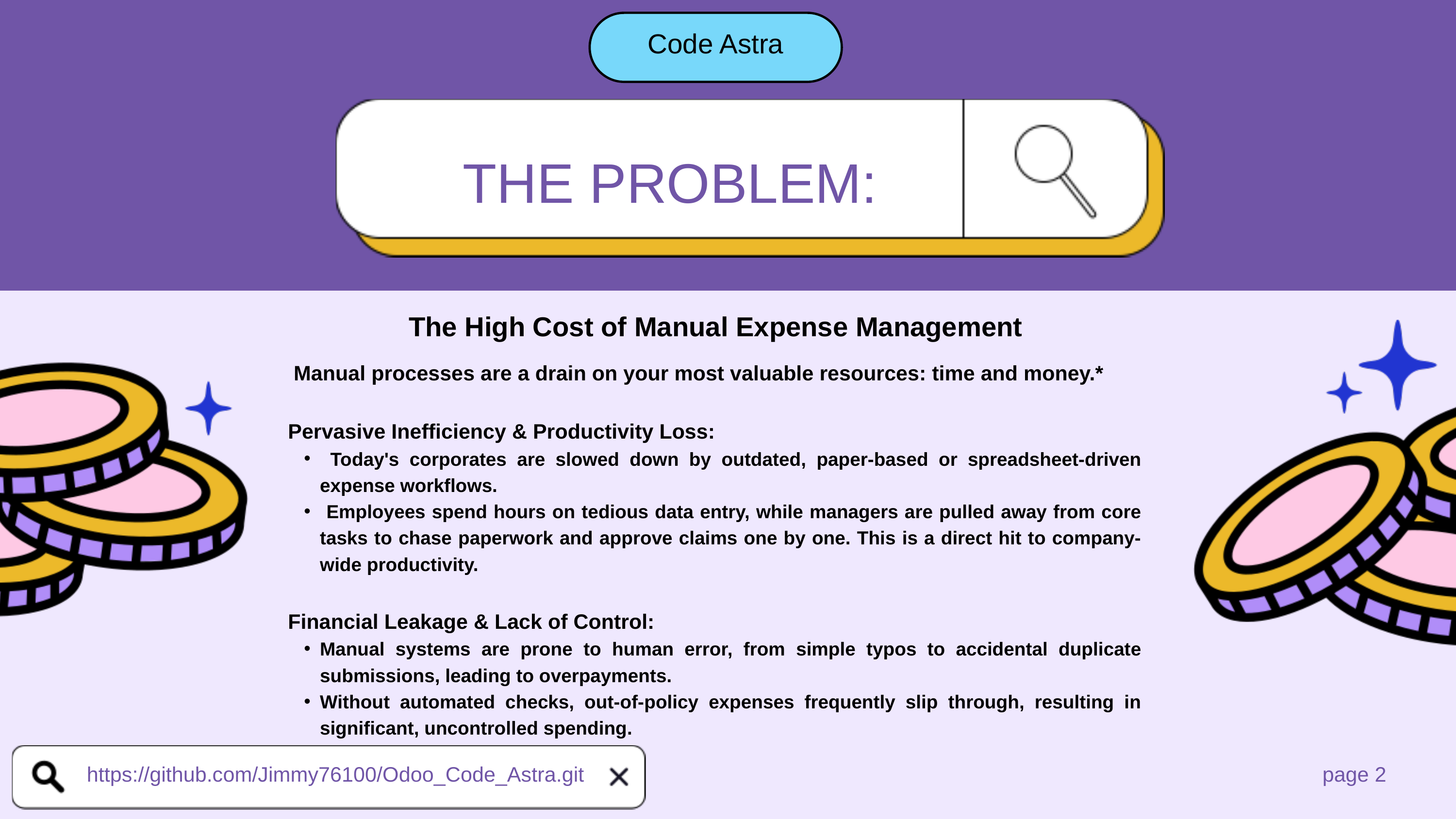

Code Astra

THE PROBLEM:

The High Cost of Manual Expense Management

 Manual processes are a drain on your most valuable resources: time and money.*

Pervasive Inefficiency & Productivity Loss:
 Today's corporates are slowed down by outdated, paper-based or spreadsheet-driven expense workflows.
 Employees spend hours on tedious data entry, while managers are pulled away from core tasks to chase paperwork and approve claims one by one. This is a direct hit to company-wide productivity.

Financial Leakage & Lack of Control:
Manual systems are prone to human error, from simple typos to accidental duplicate submissions, leading to overpayments.
Without automated checks, out-of-policy expenses frequently slip through, resulting in significant, uncontrolled spending.

https://github.com/Jimmy76100/Odoo_Code_Astra.git
page 2